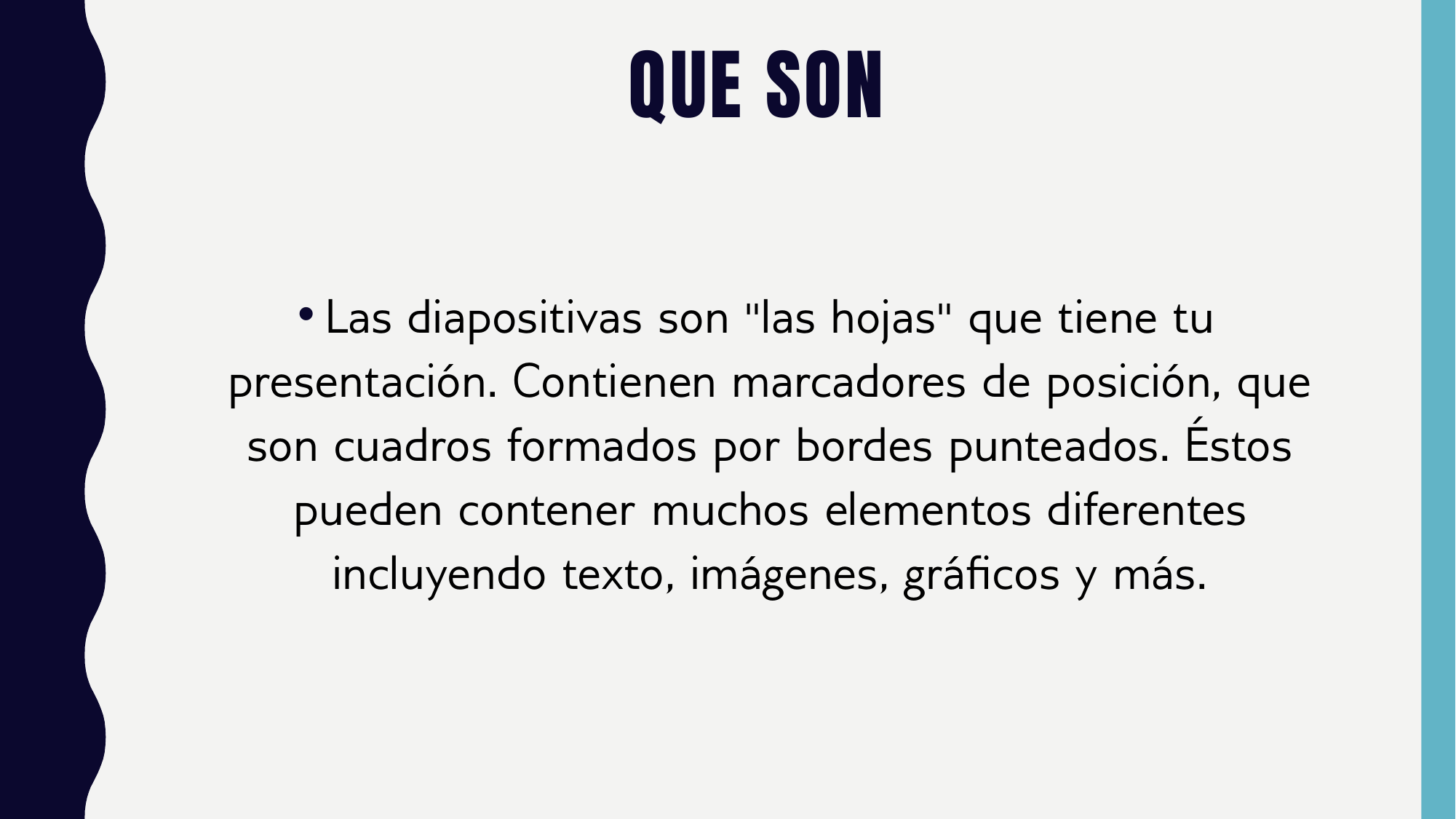

# Que son
Las diapositivas son "las hojas" que tiene tu presentación. Contienen marcadores de posición, que son cuadros formados por bordes punteados. Éstos pueden contener muchos elementos diferentes incluyendo texto, imágenes, gráficos y más.